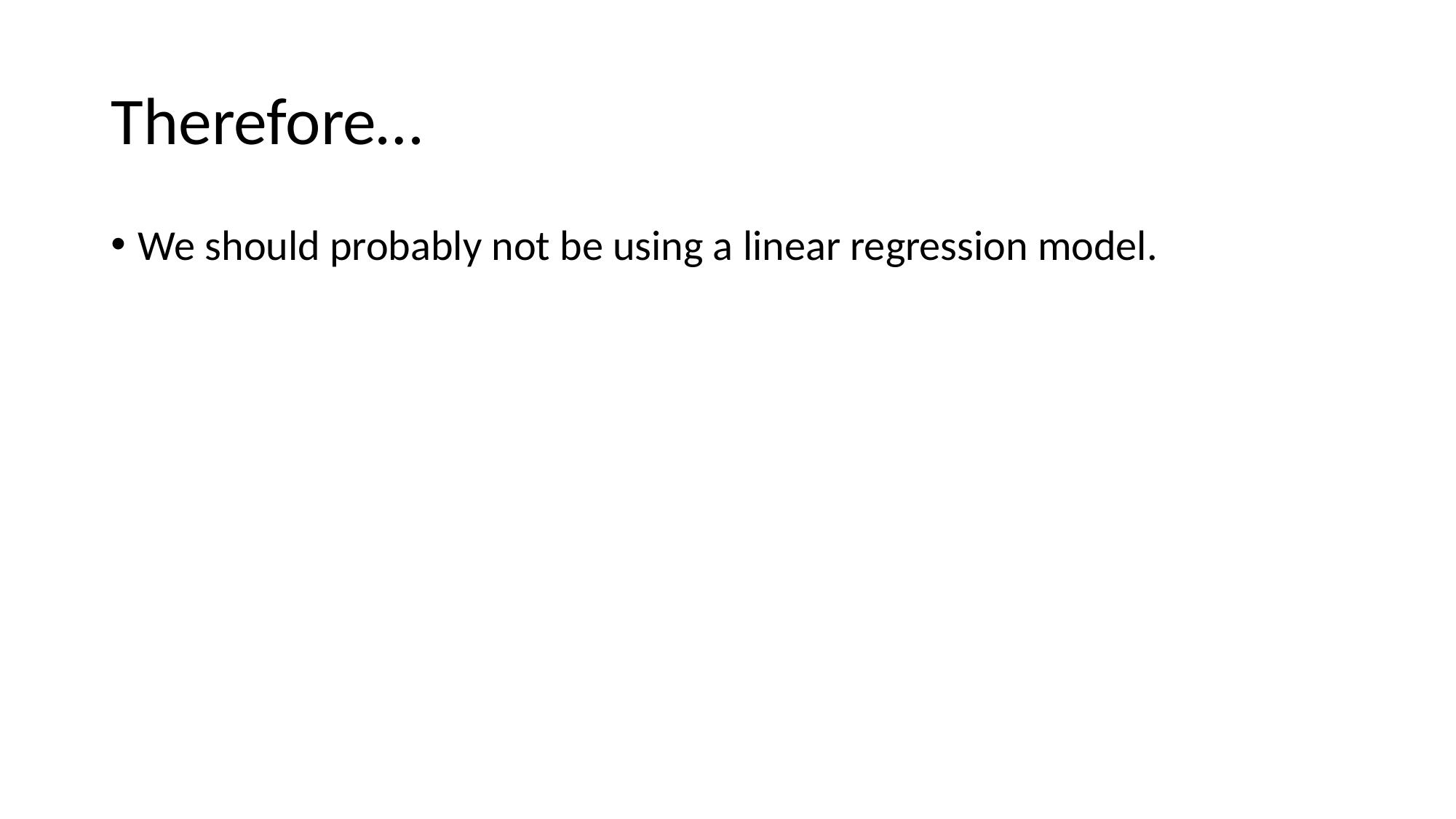

# Therefore…
We should probably not be using a linear regression model.